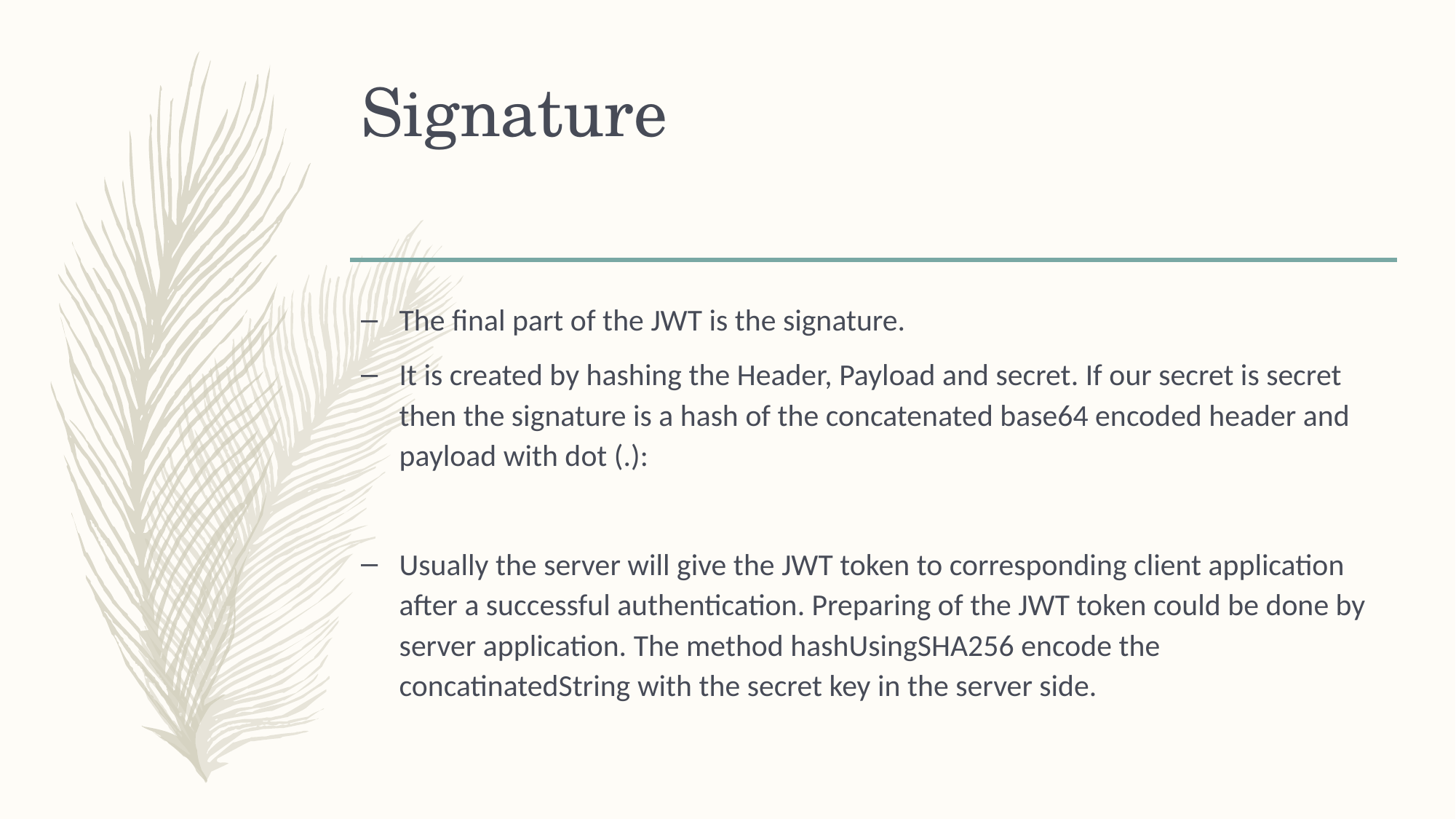

# Signature
The final part of the JWT is the signature.
It is created by hashing the Header, Payload and secret. If our secret is secret then the signature is a hash of the concatenated base64 encoded header and payload with dot (.):

Usually the server will give the JWT token to corresponding client application after a successful authentication. Preparing of the JWT token could be done by server application. The method hashUsingSHA256 encode the concatinatedString with the secret key in the server side.